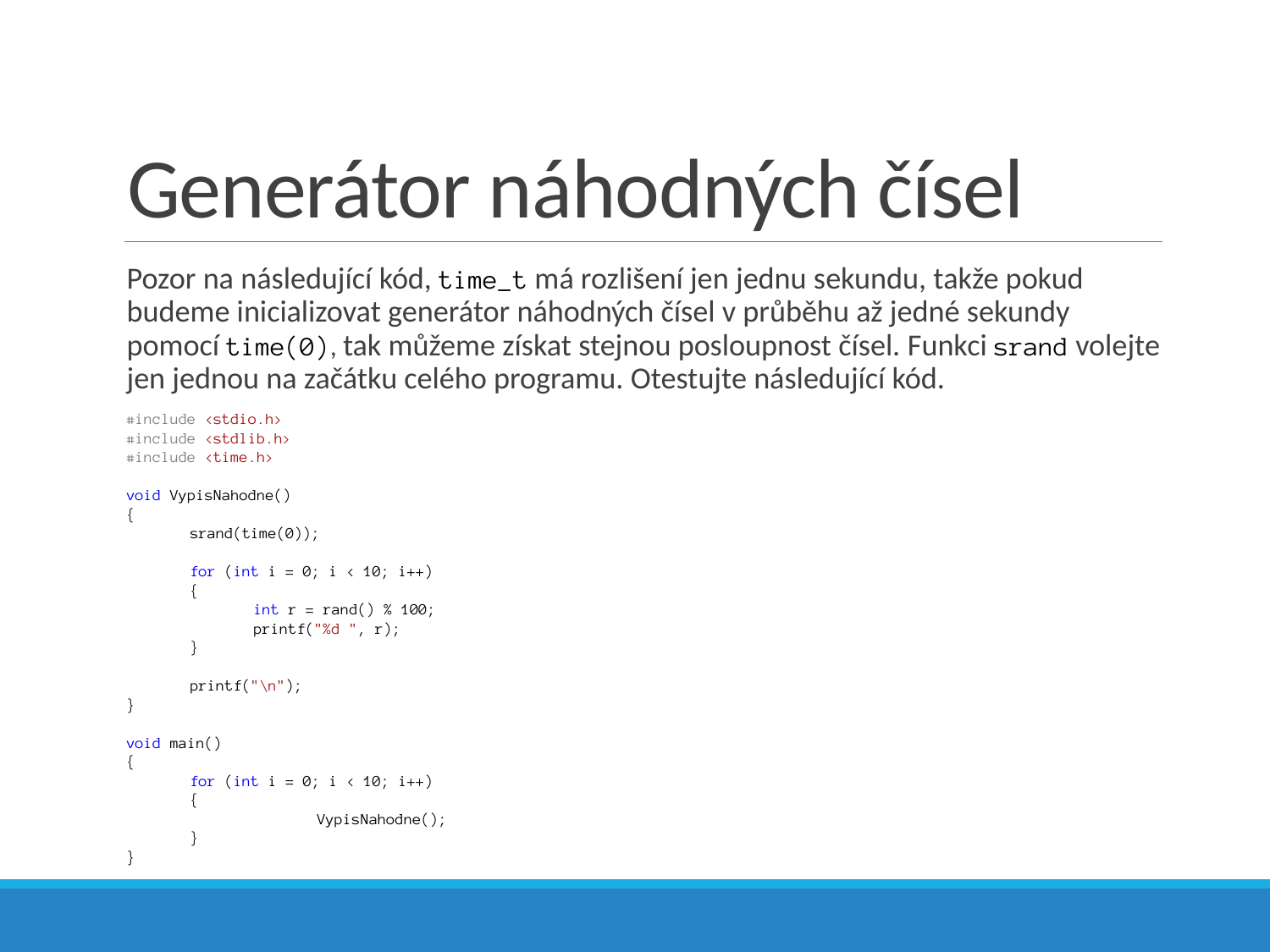

# Generátor náhodných čísel
Pozor na následující kód, time_t má rozlišení jen jednu sekundu, takže pokud budeme inicializovat generátor náhodných čísel v průběhu až jedné sekundy pomocí time(0), tak můžeme získat stejnou posloupnost čísel. Funkci srand volejte jen jednou na začátku celého programu. Otestujte následující kód.
#include <stdio.h>
#include <stdlib.h>
#include <time.h>

void VypisNahodne()
{
srand(time(0));

for (int i = 0; i < 10; i++)
{
int r = rand() % 100;
printf("%d ", r);
}

printf("\n");
}

void main()
{
for (int i = 0; i < 10; i++)
{
	VypisNahodne();
}
}